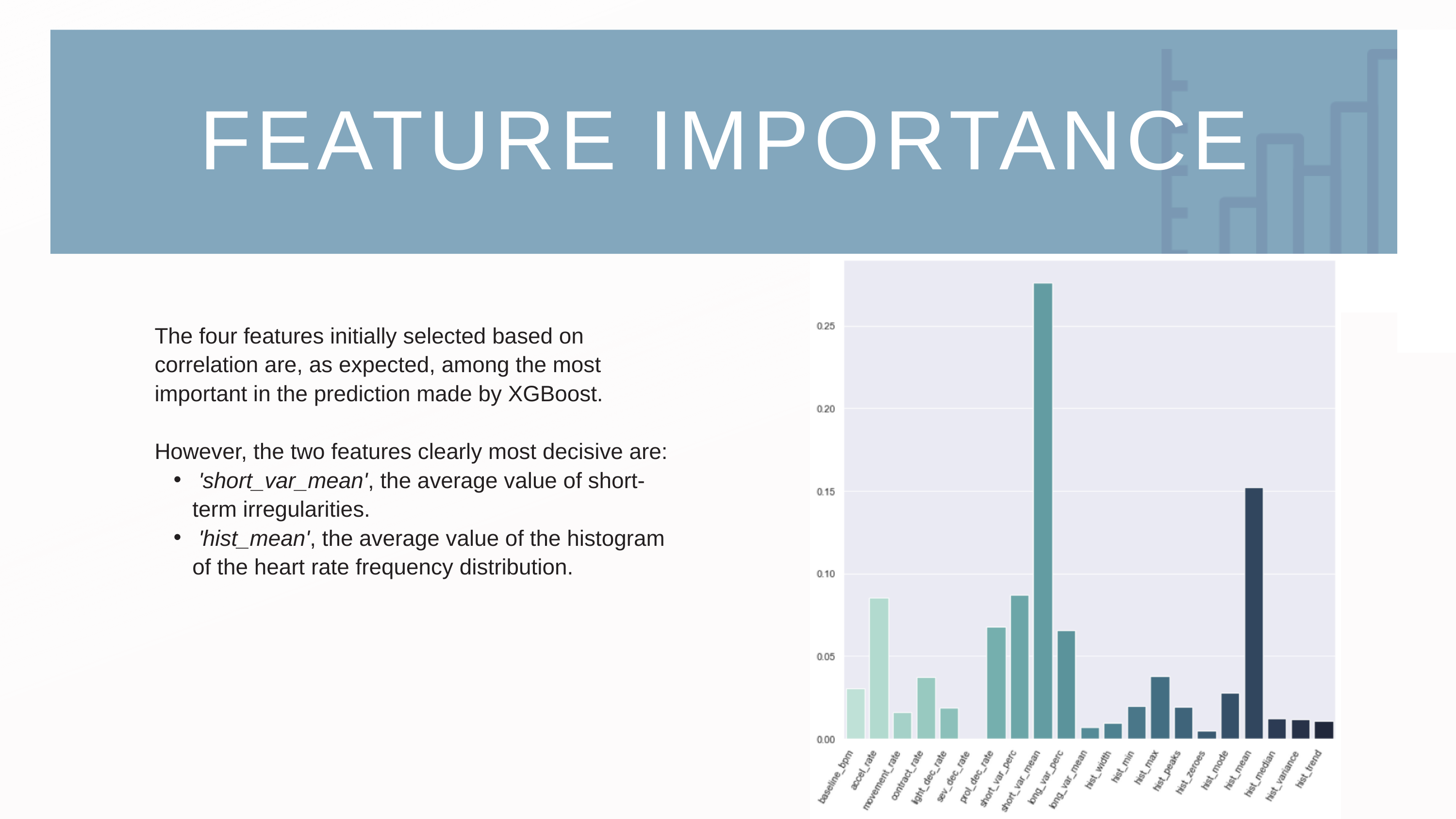

FEATURE IMPORTANCE

The four features initially selected based on correlation are, as expected, among the most important in the prediction made by XGBoost.

However, the two features clearly most decisive are:
 'short_var_mean', the average value of short-term irregularities.
 'hist_mean', the average value of the histogram of the heart rate frequency distribution.